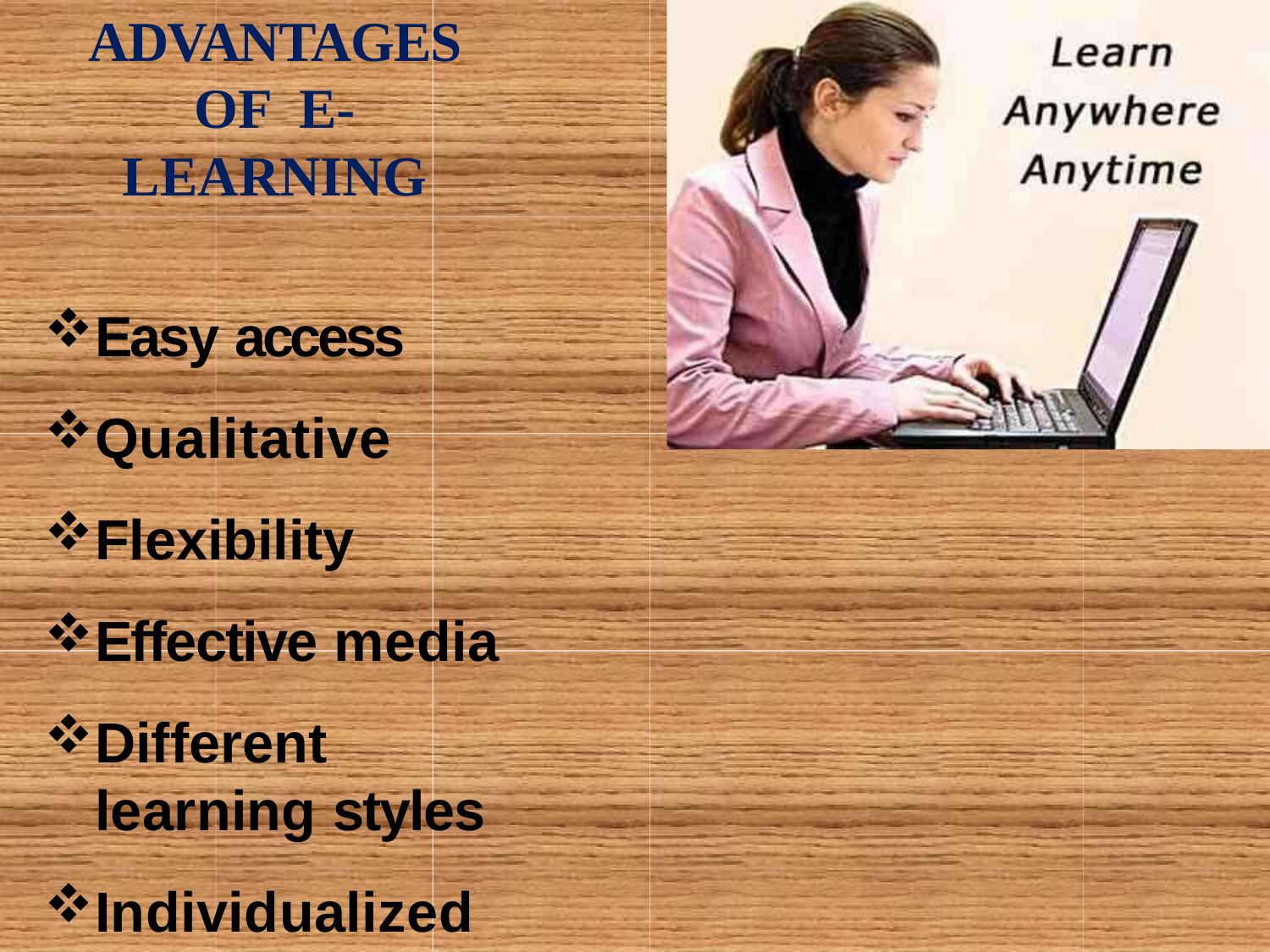

ADVANTAGES OF  E- LEARNING

Easy access
Qualitative
Flexibility
Effective media
Different learning styles
Individualized instructions
Interesting and motivating